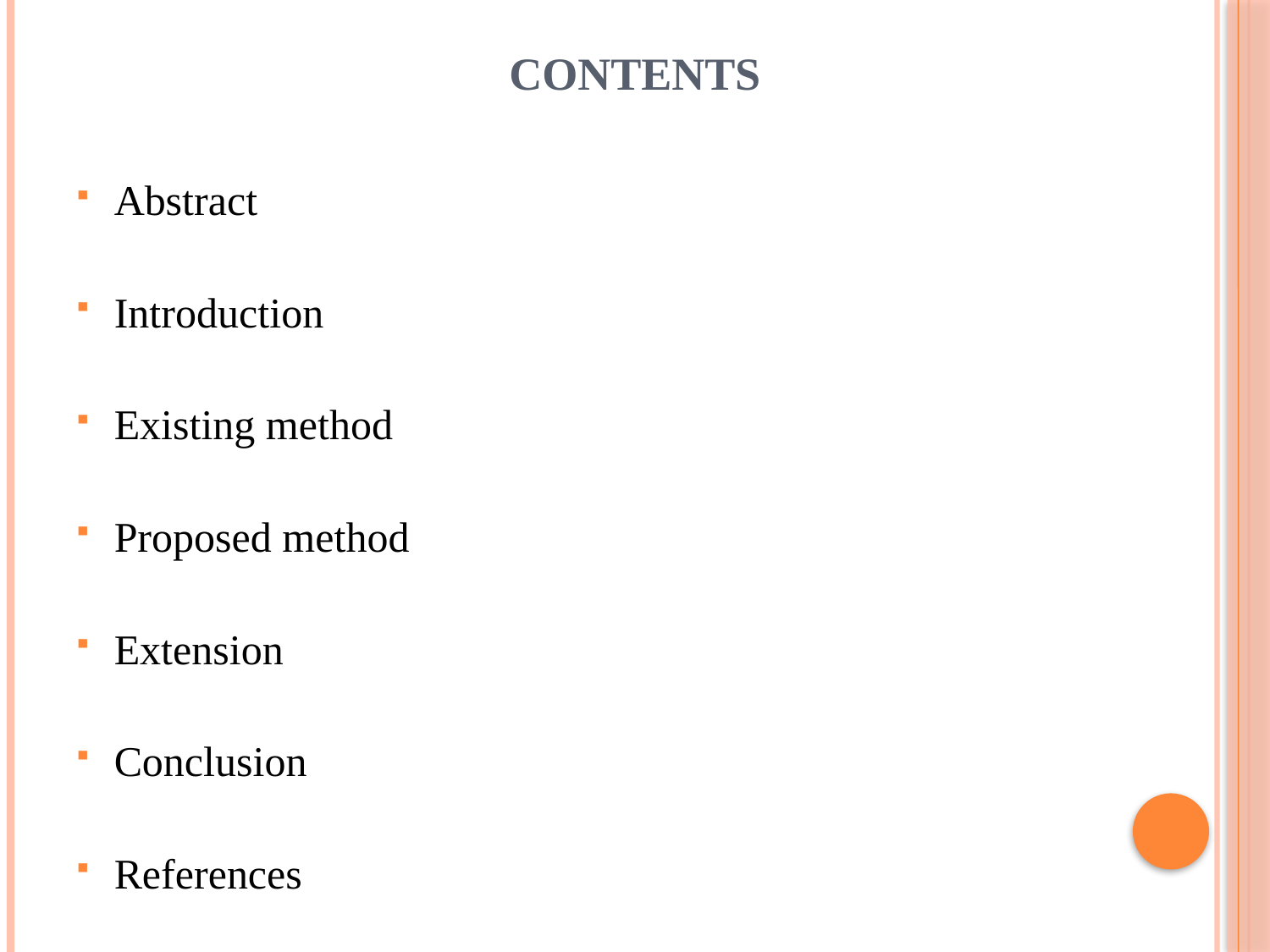

# CONTENTS
Abstract
Introduction
Existing method
Proposed method
Extension
Conclusion
References